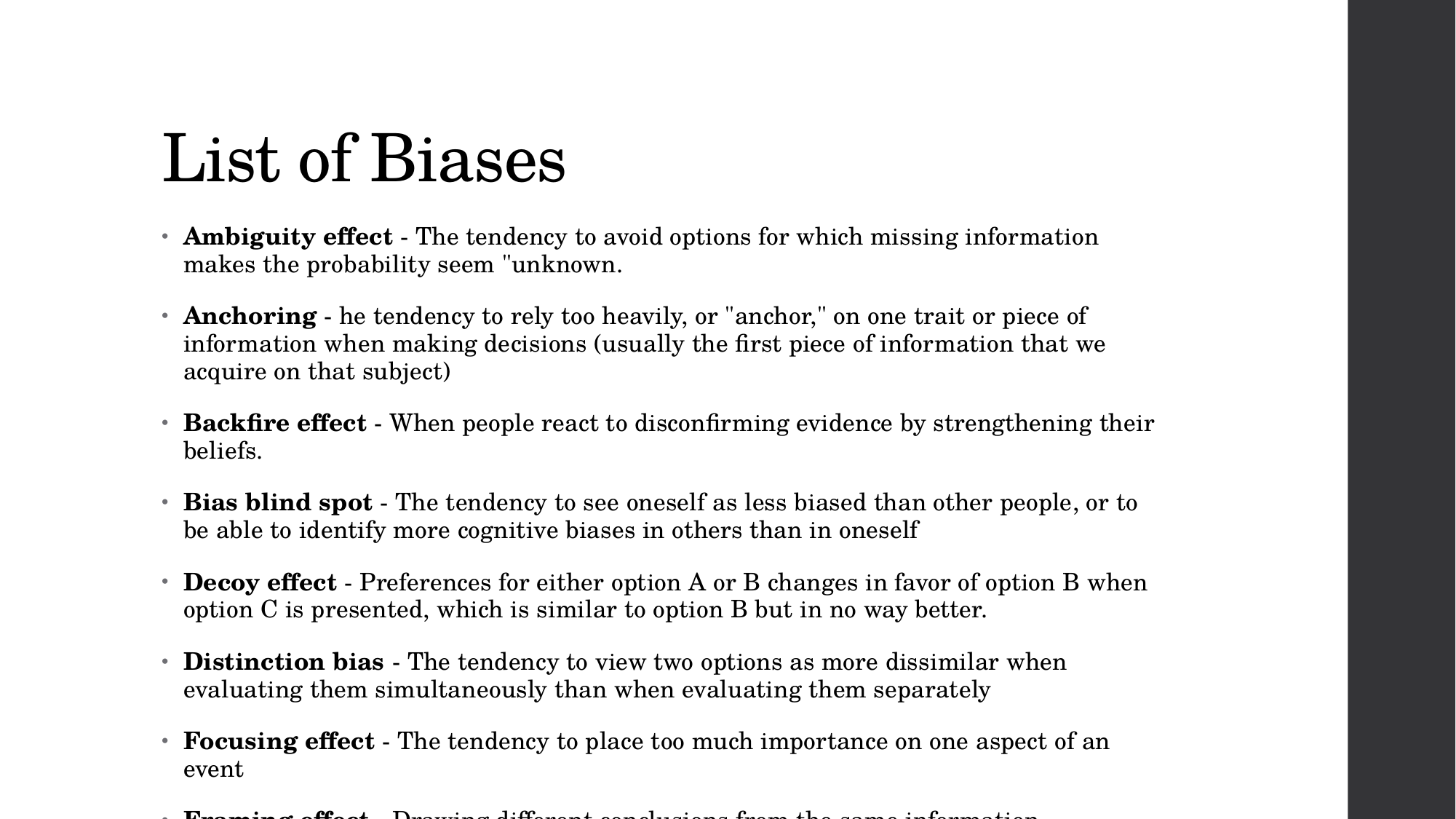

# List of Biases
Ambiguity effect - The tendency to avoid options for which missing information makes the probability seem "unknown.
Anchoring - he tendency to rely too heavily, or "anchor," on one trait or piece of information when making decisions (usually the first piece of information that we acquire on that subject)
Backfire effect - When people react to disconfirming evidence by strengthening their beliefs.
Bias blind spot - The tendency to see oneself as less biased than other people, or to be able to identify more cognitive biases in others than in oneself
Decoy effect - Preferences for either option A or B changes in favor of option B when option C is presented, which is similar to option B but in no way better.
Distinction bias - The tendency to view two options as more dissimilar when evaluating them simultaneously than when evaluating them separately
Focusing effect - The tendency to place too much importance on one aspect of an event
Framing effect - Drawing different conclusions from the same information, depending on how or by whom that information is presented.
Hostile media effect - The tendency to see a media report as being biased, owing to one's own strong partisan views.